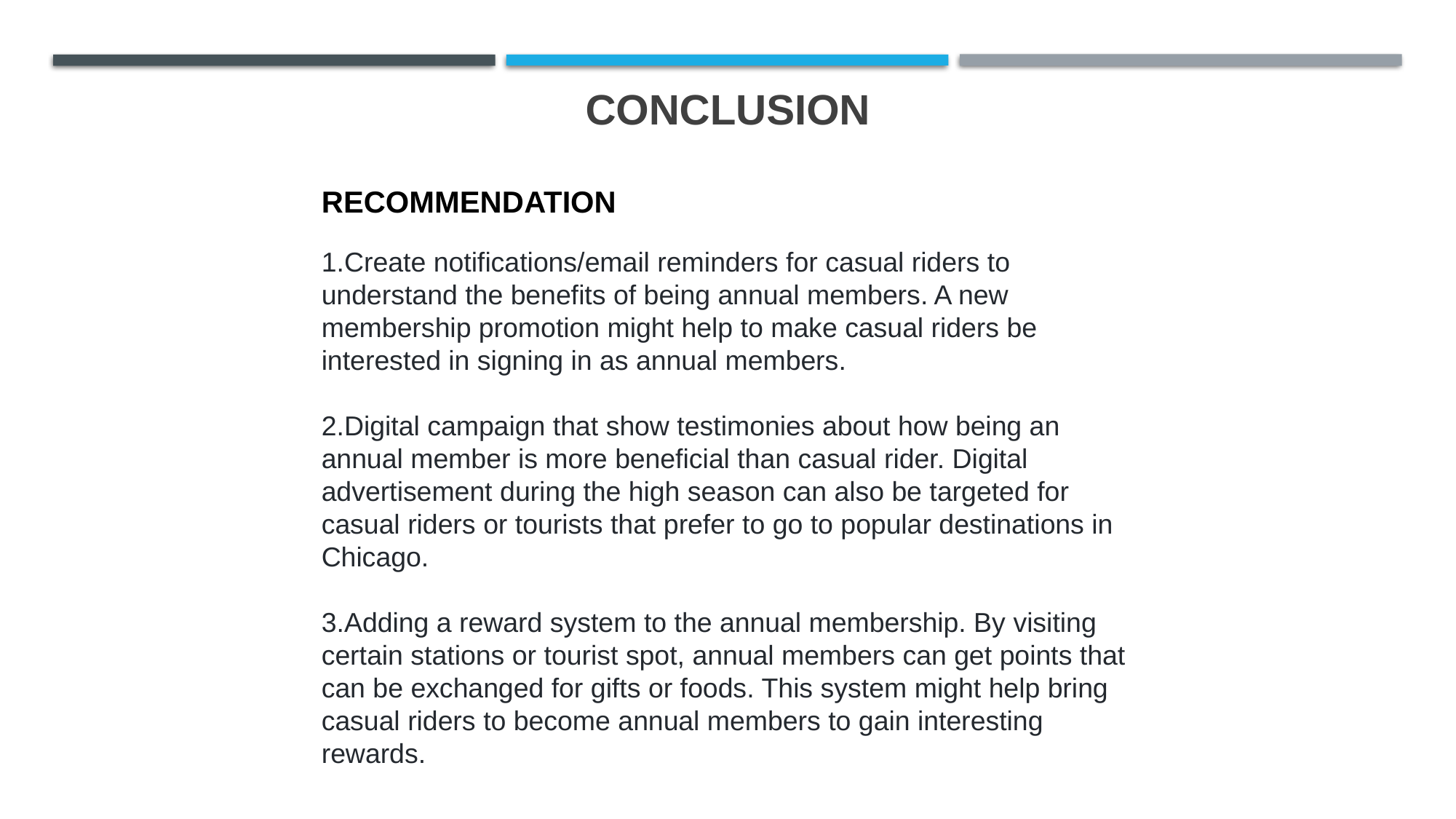

# CONCLUSION
RECOMMENDATION

Create notifications/email reminders for casual riders to understand the benefits of being annual members. A new membership promotion might help to make casual riders be interested in signing in as annual members.

Digital campaign that show testimonies about how being an annual member is more beneficial than casual rider. Digital advertisement during the high season can also be targeted for casual riders or tourists that prefer to go to popular destinations in Chicago.

Adding a reward system to the annual membership. By visiting certain stations or tourist spot, annual members can get points that can be exchanged for gifts or foods. This system might help bring casual riders to become annual members to gain interesting rewards.